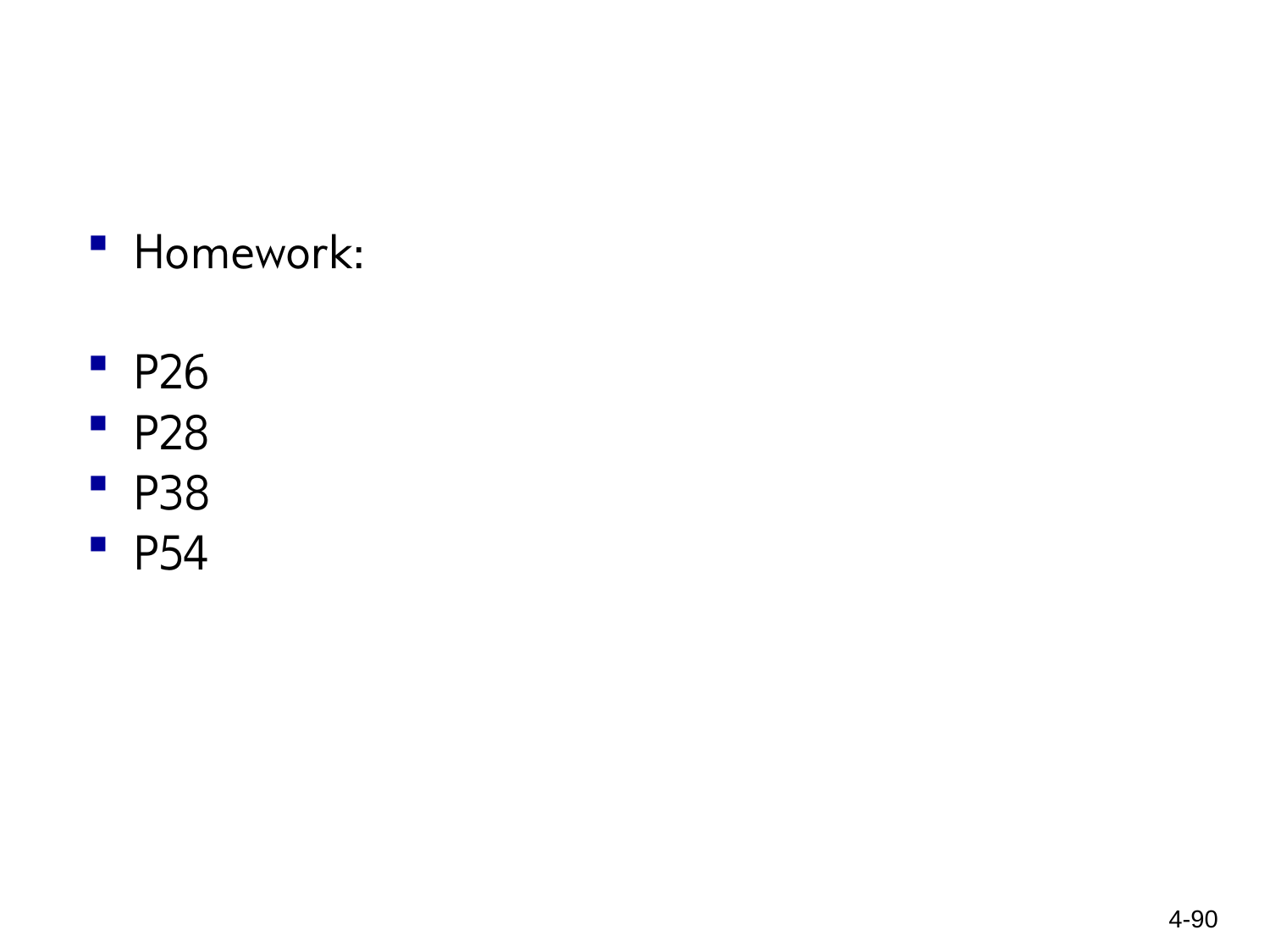

#
Homework:

P26
P28
P38
P54
4-90